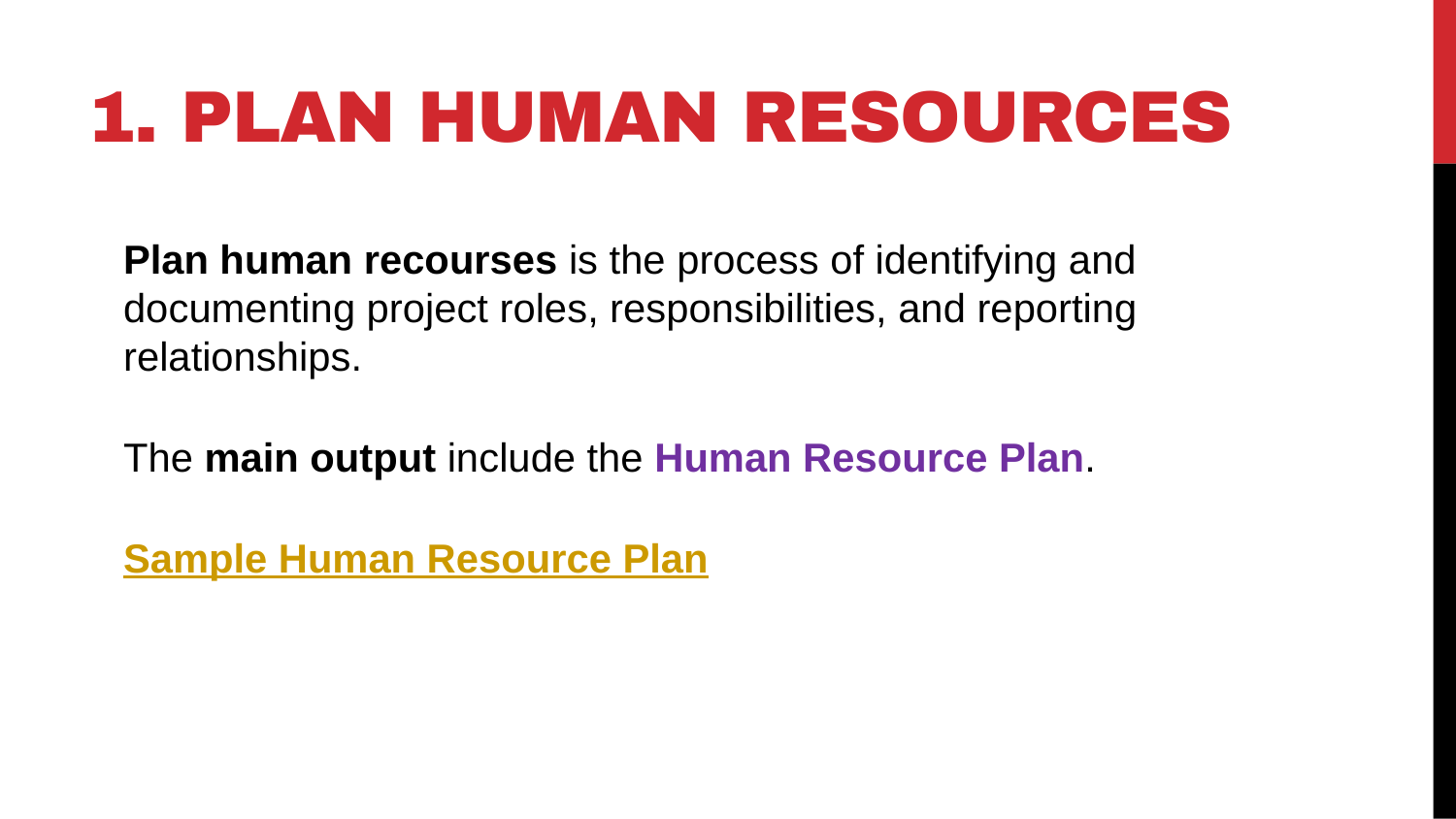

# 1. Plan human resources
Plan human recourses is the process of identifying and documenting project roles, responsibilities, and reporting relationships.
The main output include the Human Resource Plan.
Sample Human Resource Plan